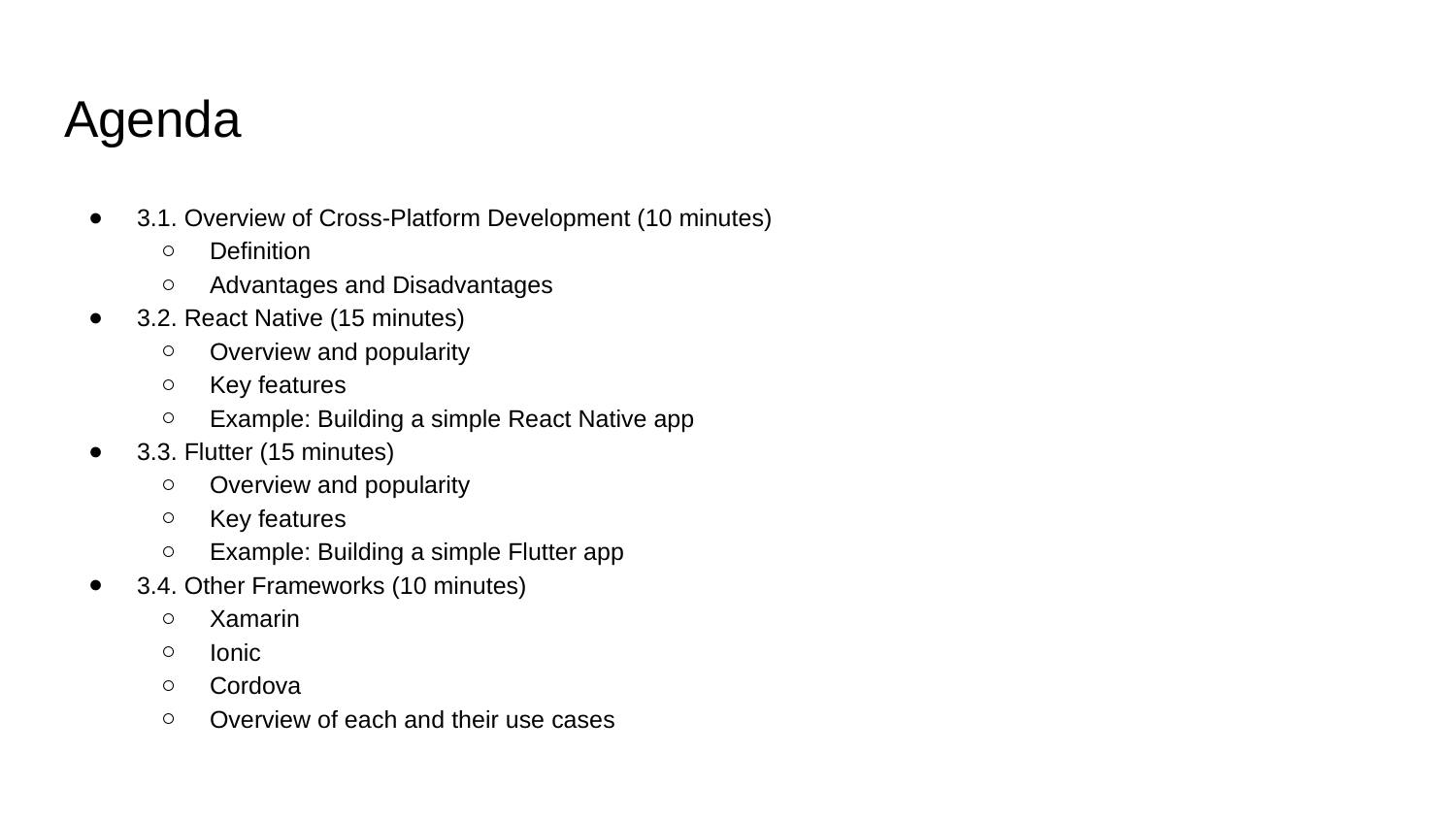

# Agenda
3.1. Overview of Cross-Platform Development (10 minutes)
Definition
Advantages and Disadvantages
3.2. React Native (15 minutes)
Overview and popularity
Key features
Example: Building a simple React Native app
3.3. Flutter (15 minutes)
Overview and popularity
Key features
Example: Building a simple Flutter app
3.4. Other Frameworks (10 minutes)
Xamarin
Ionic
Cordova
Overview of each and their use cases